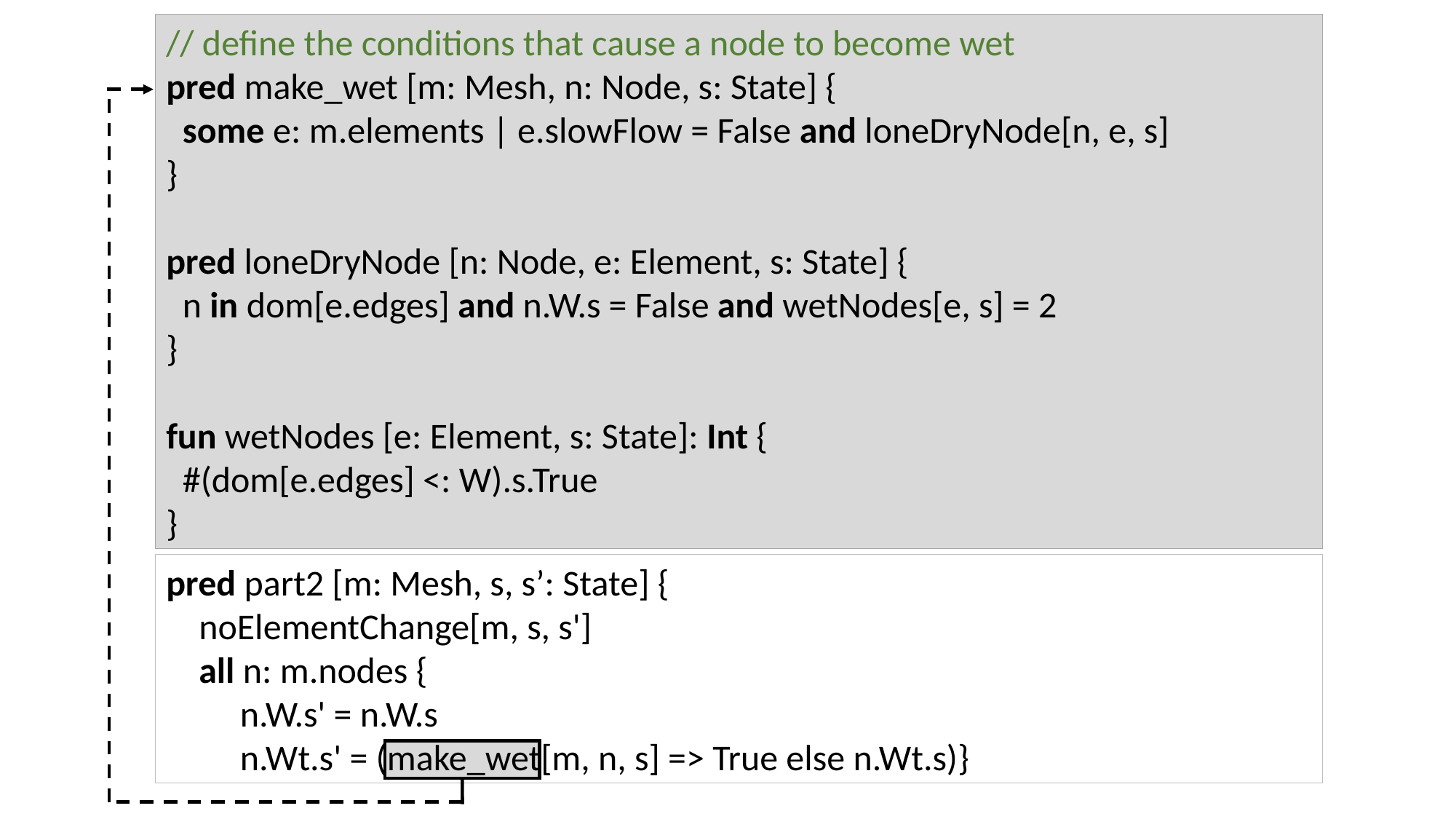

// define the conditions that cause a node to become wet
pred make_wet [m: Mesh, n: Node, s: State] {
  some e: m.elements | e.slowFlow = False and loneDryNode[n, e, s]
}

pred loneDryNode [n: Node, e: Element, s: State] {
  n in dom[e.edges] and n.W.s = False and wetNodes[e, s] = 2
}

fun wetNodes [e: Element, s: State]: Int {
  #(dom[e.edges] <: W).s.True
}
pred part2 [m: Mesh, s, s’: State] {
    noElementChange[m, s, s']
    all n: m.nodes {
         n.W.s' = n.W.s
         n.Wt.s' = (make_wet[m, n, s] => True else n.Wt.s)}